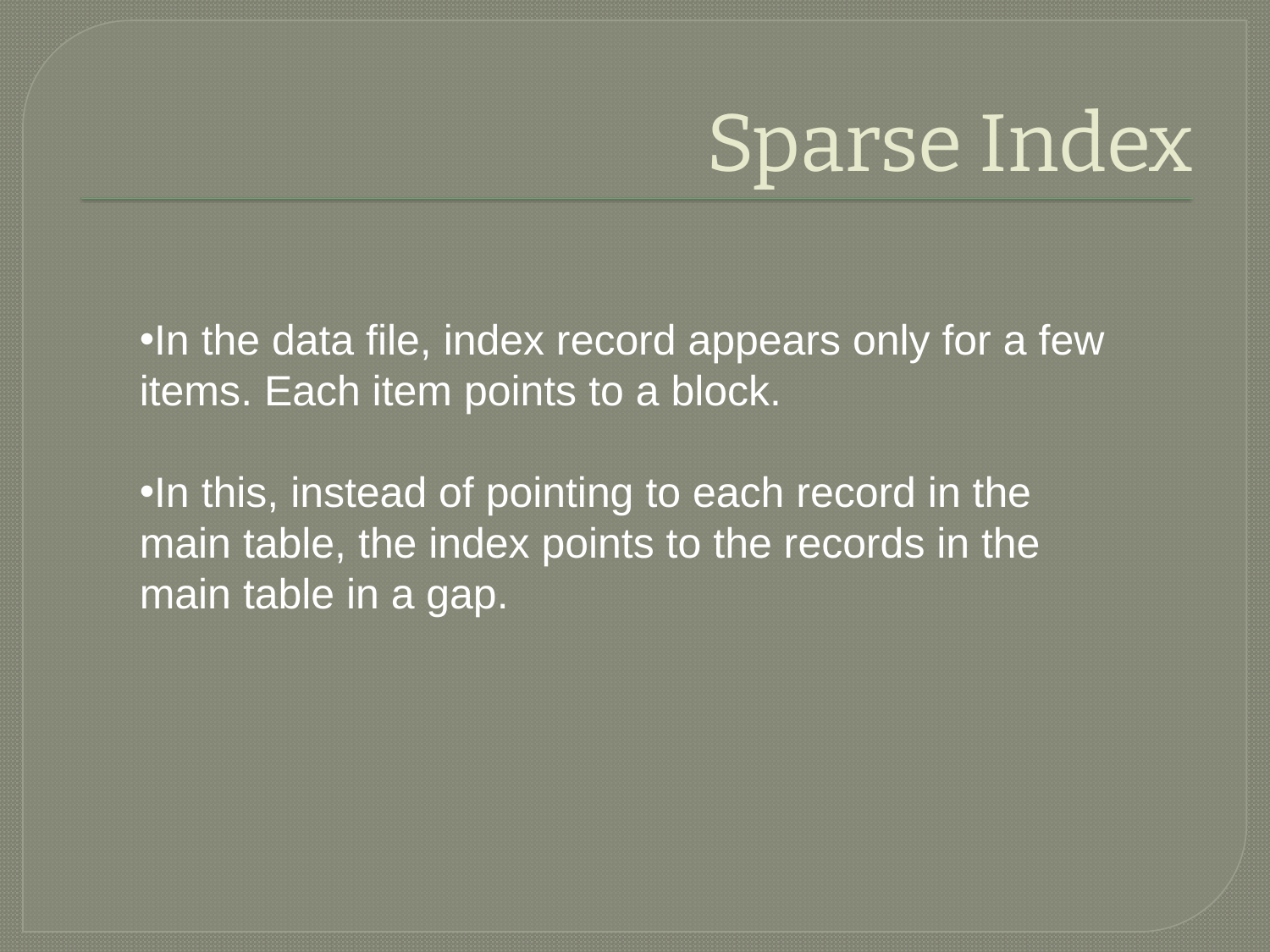

# Sparse Index
In the data file, index record appears only for a few items. Each item points to a block.

In this, instead of pointing to each record in the main table, the index points to the records in the main table in a gap.